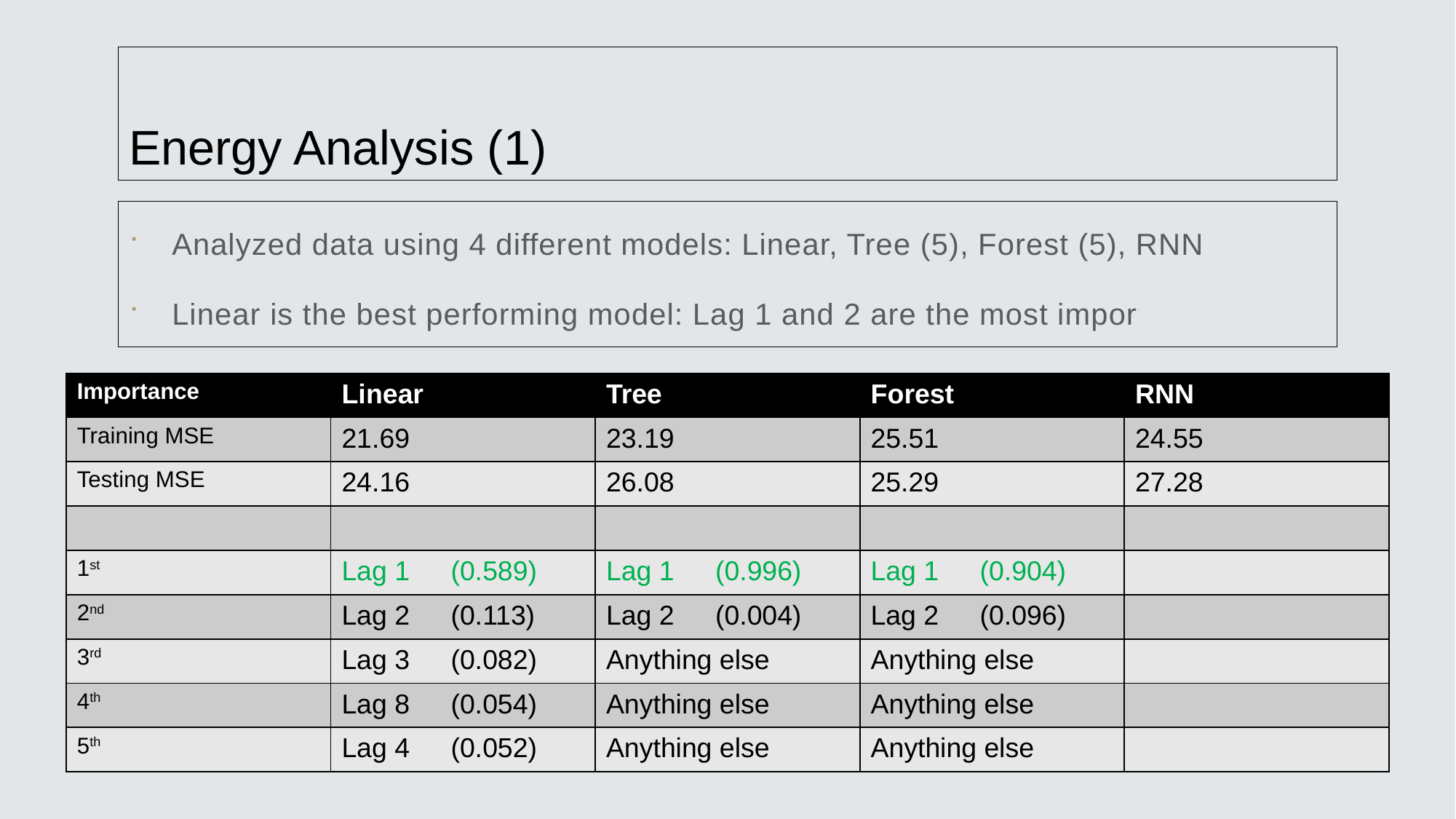

# Energy Analysis (1)
Analyzed data using 4 different models: Linear, Tree (5), Forest (5), RNN (20)
Linear is the best performing model: Lag 1 and 2 are the most important

| Importance | Linear | Tree | Forest | RNN |
| --- | --- | --- | --- | --- |
| Training MSE | 21.69 | 23.19 | 25.51 | 24.55 |
| Testing MSE | 24.16 | 26.08 | 25.29 | 27.28 |
|  |  |  |  |  |
| 1st | Lag 1 (0.589) | Lag 1 (0.996) | Lag 1 (0.904) |  |
| 2nd | Lag 2 (0.113) | Lag 2 (0.004) | Lag 2 (0.096) |  |
| 3rd | Lag 3 (0.082) | Anything else | Anything else |  |
| 4th | Lag 8 (0.054) | Anything else | Anything else |  |
| 5th | Lag 4 (0.052) | Anything else | Anything else |  |